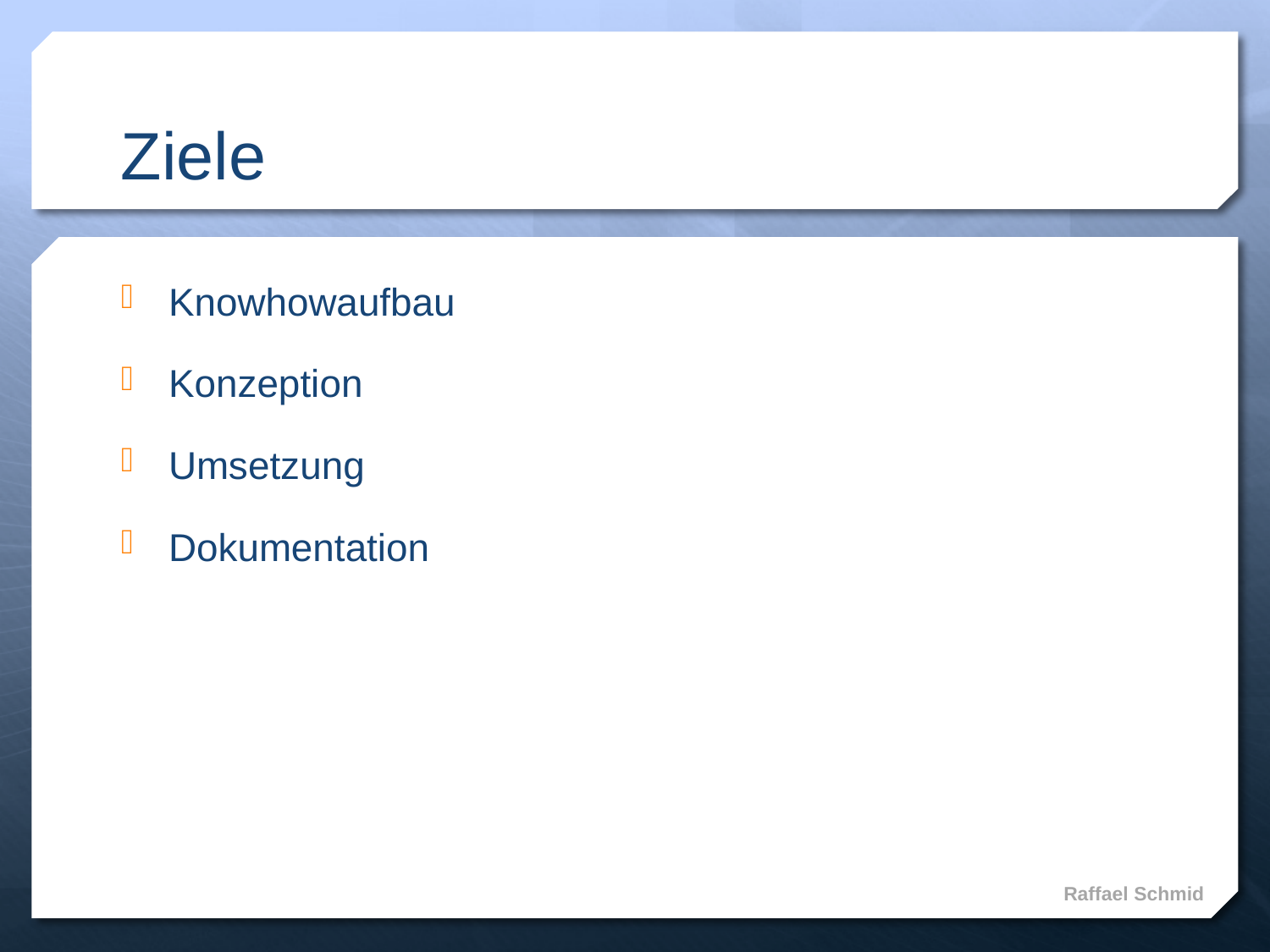

# Ziele
Knowhowaufbau
Konzeption
Umsetzung
Dokumentation

Raffael Schmid